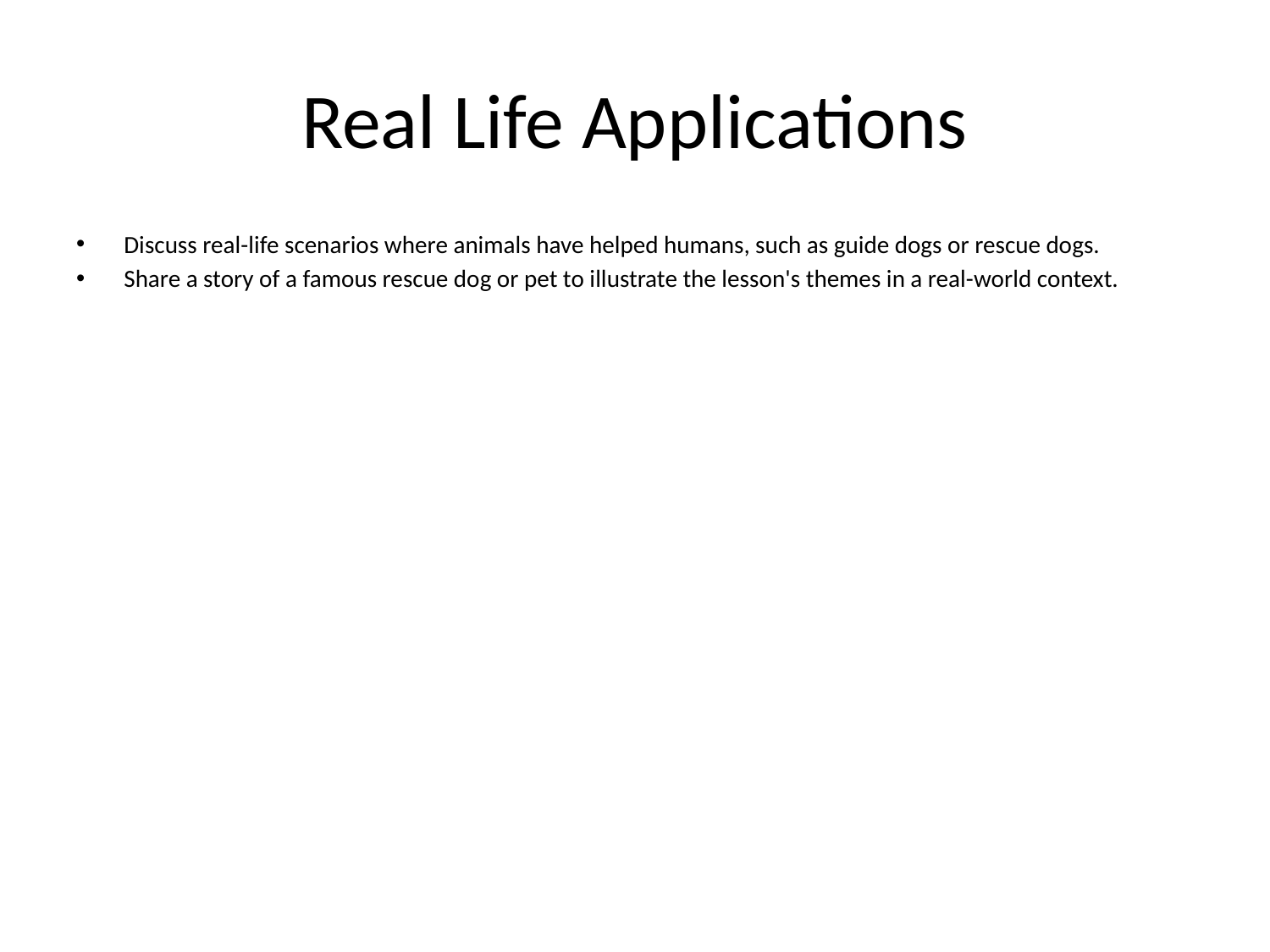

# Real Life Applications
Discuss real-life scenarios where animals have helped humans, such as guide dogs or rescue dogs.
Share a story of a famous rescue dog or pet to illustrate the lesson's themes in a real-world context.